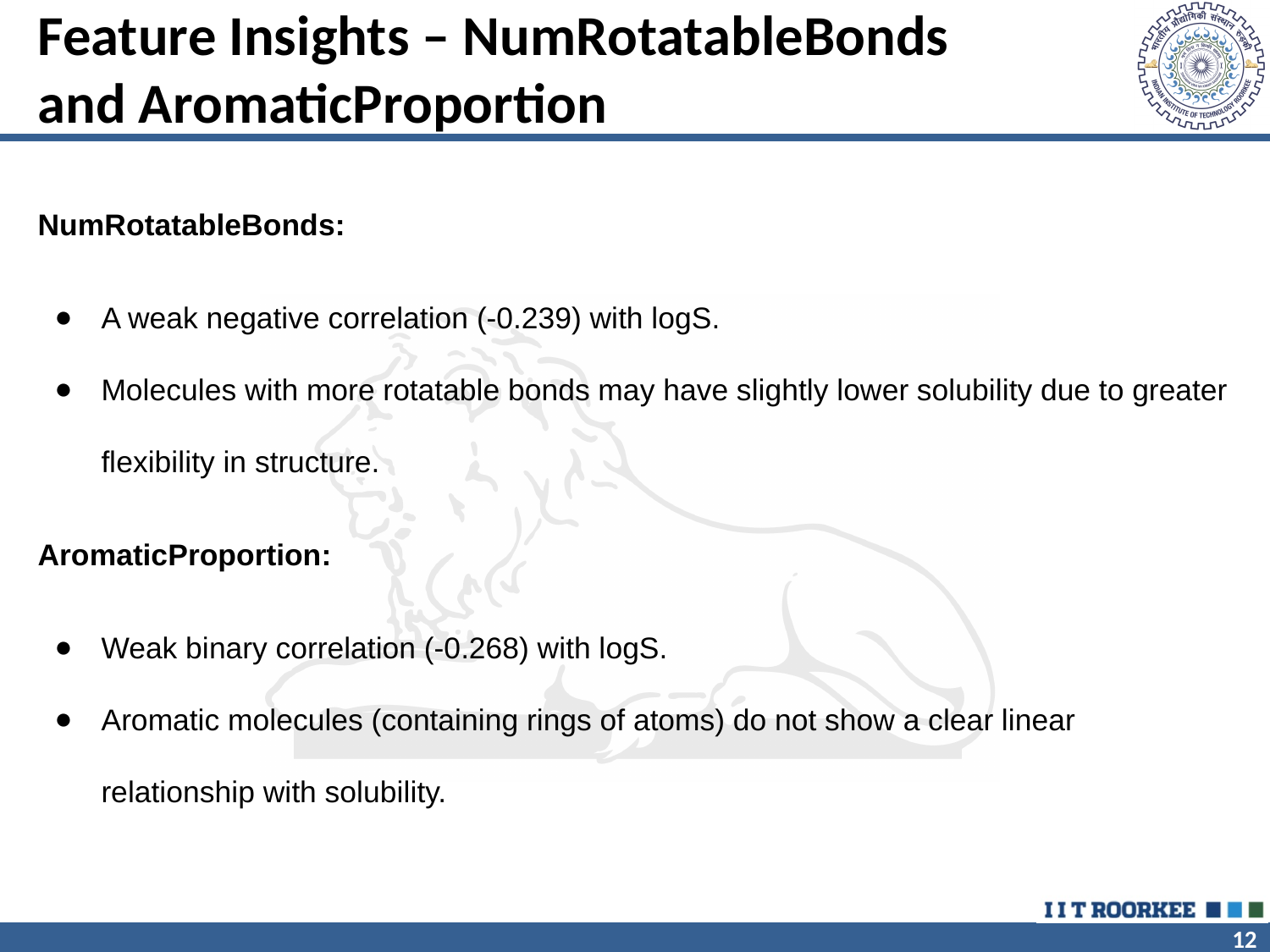

# Feature Insights – NumRotatableBonds and AromaticProportion
NumRotatableBonds:
A weak negative correlation (-0.239) with logS.
Molecules with more rotatable bonds may have slightly lower solubility due to greater flexibility in structure.
AromaticProportion:
Weak binary correlation (-0.268) with logS.
Aromatic molecules (containing rings of atoms) do not show a clear linear relationship with solubility.